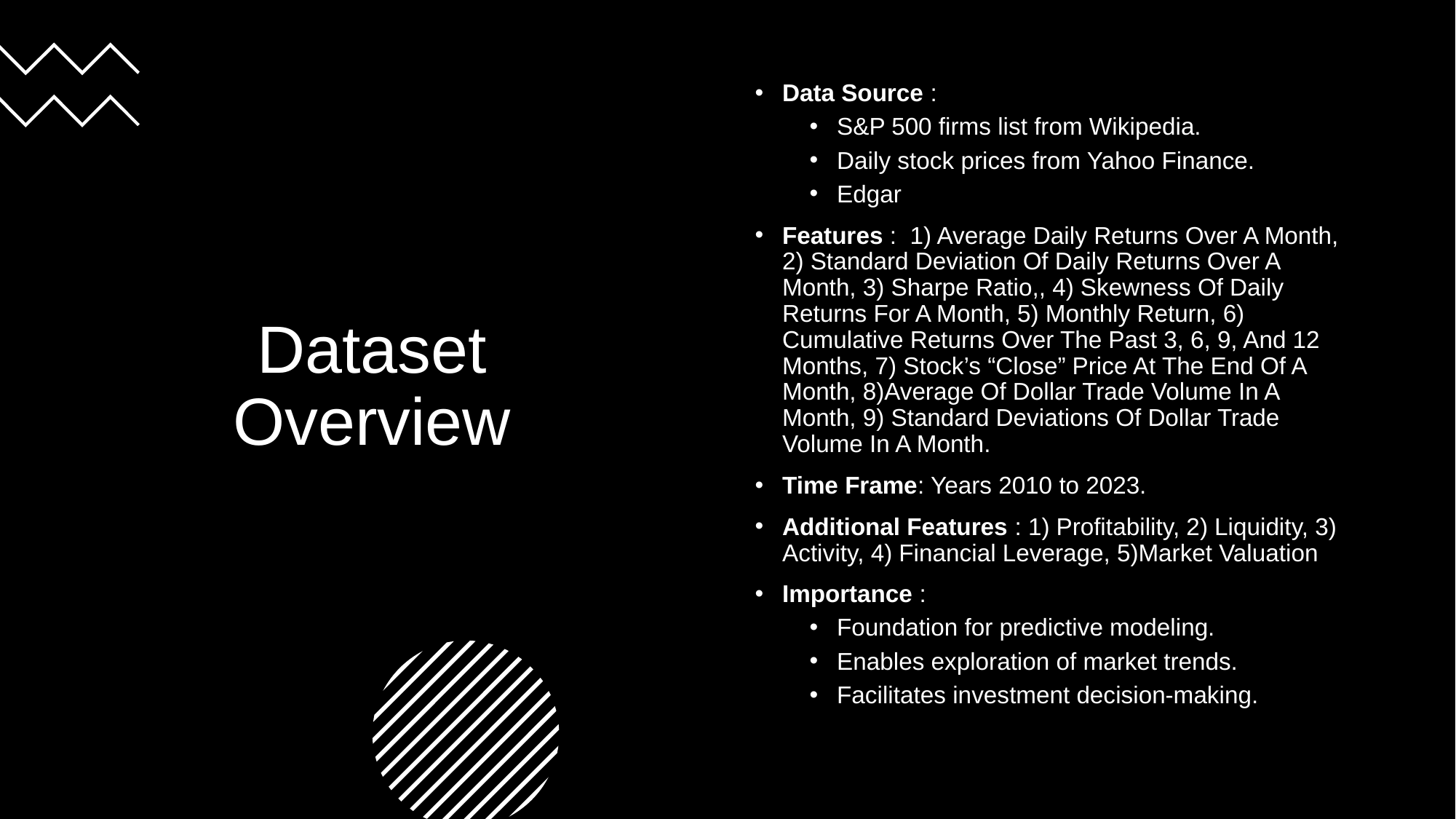

Data Source :
S&P 500 firms list from Wikipedia.
Daily stock prices from Yahoo Finance.
Edgar
Features :  1) Average Daily Returns Over A Month, 2) Standard Deviation Of Daily Returns Over A Month, 3) Sharpe Ratio,, 4) Skewness Of Daily Returns For A Month, 5) Monthly Return, 6) Cumulative Returns Over The Past 3, 6, 9, And 12 Months, 7) Stock’s “Close” Price At The End Of A Month, 8)Average Of Dollar Trade Volume In A Month, 9) Standard Deviations Of Dollar Trade Volume In A Month.
Time Frame: Years 2010 to 2023.
Additional Features : 1) Profitability, 2) Liquidity, 3) Activity, 4) Financial Leverage, 5)Market Valuation
Importance :
Foundation for predictive modeling.
Enables exploration of market trends.
Facilitates investment decision-making.

# Dataset Overview